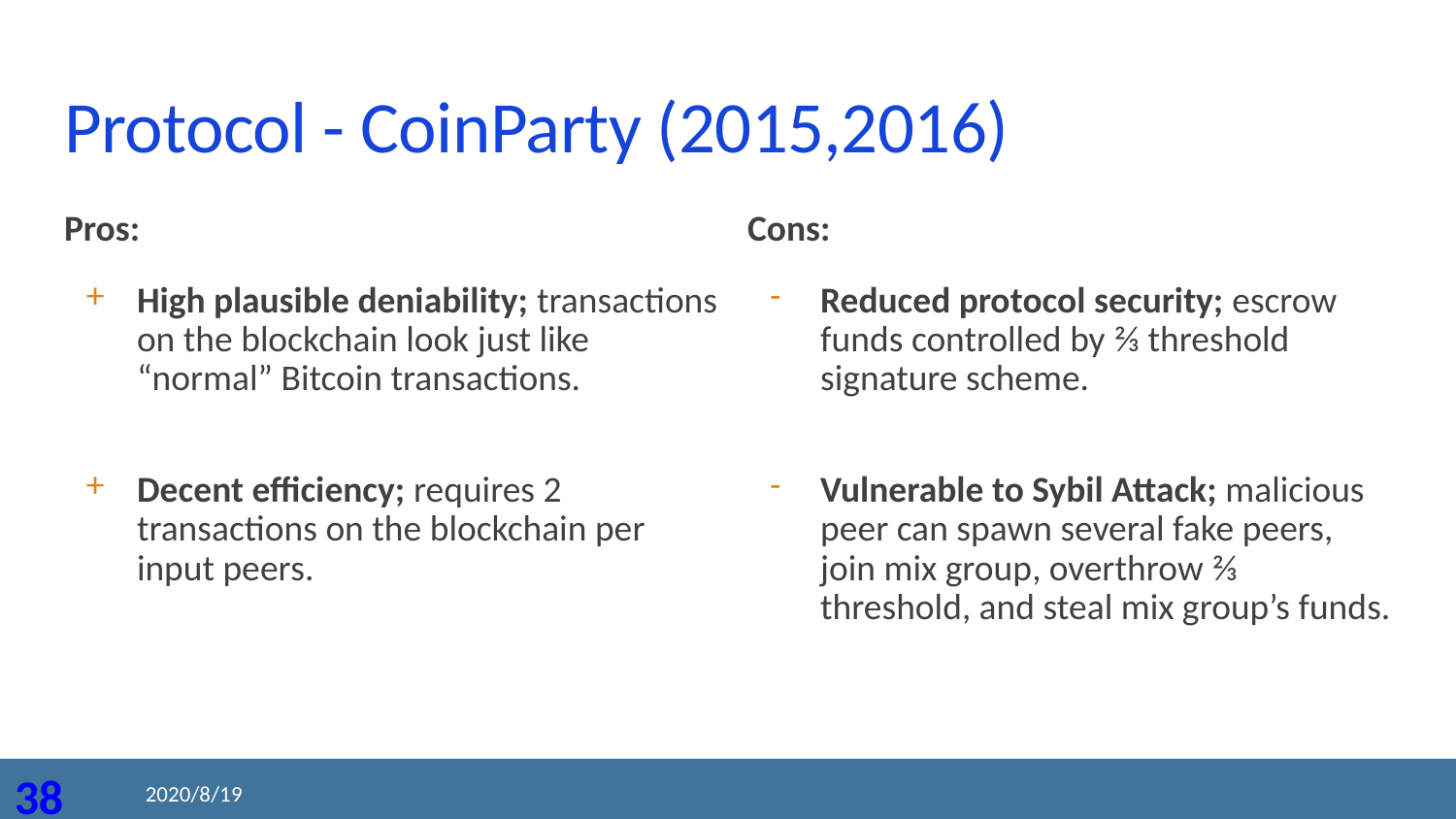

# Protocol - CoinParty (2015,2016)
Pros:
High plausible deniability; transactions on the blockchain look just like “normal” Bitcoin transactions.

Decent efficiency; requires 2 transactions on the blockchain per input peers.
Cons:
Reduced protocol security; escrow funds controlled by ⅔ threshold signature scheme.

Vulnerable to Sybil Attack; malicious peer can spawn several fake peers, join mix group, overthrow ⅔ threshold, and steal mix group’s funds.
2020/8/19